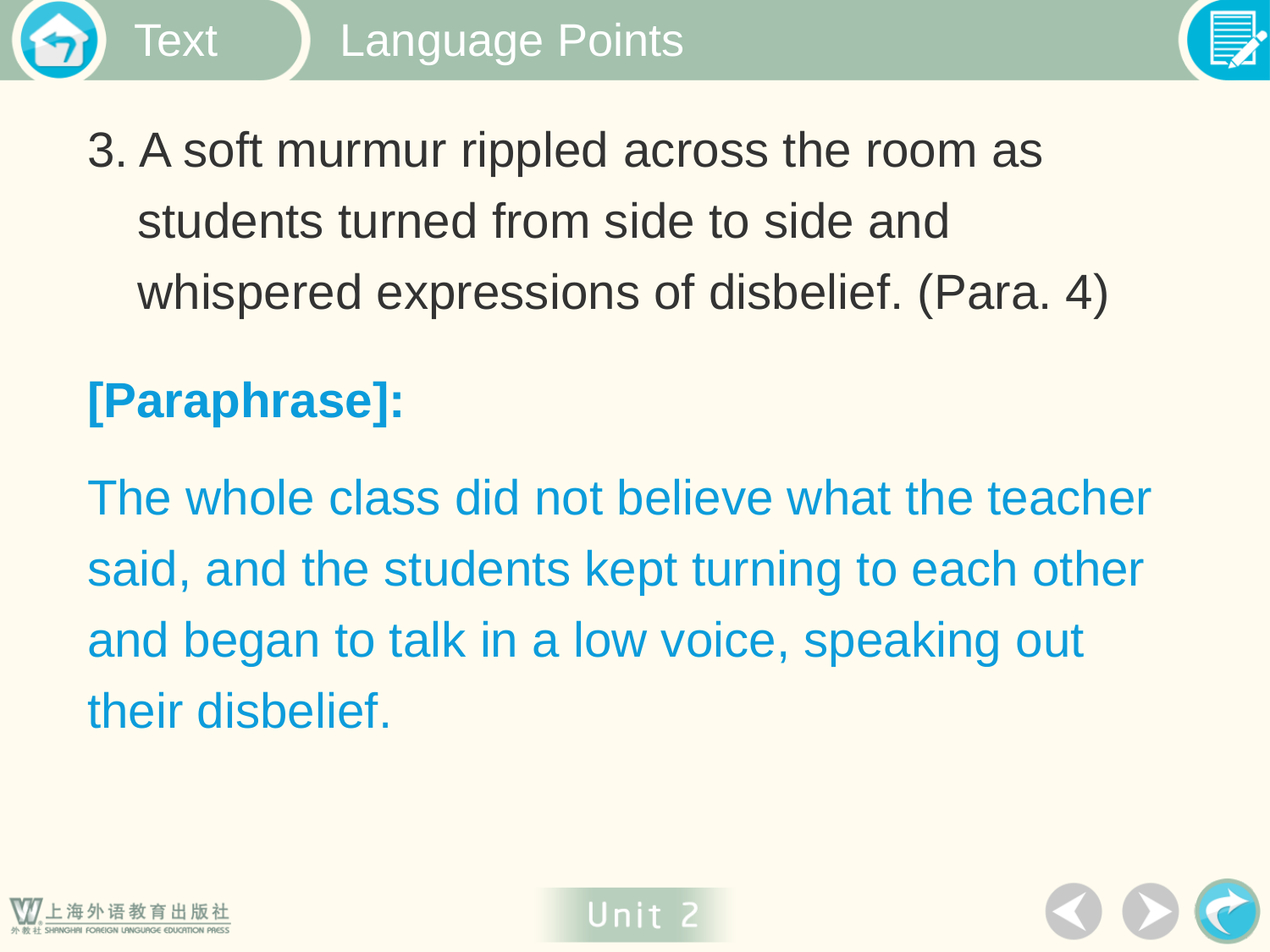

Language Points

3. A soft murmur rippled across the room as students turned from side to side and whispered expressions of disbelief. (Para. 4)
[Paraphrase]:
The whole class did not believe what the teacher said, and the students kept turning to each other and began to talk in a low voice, speaking out their disbelief.